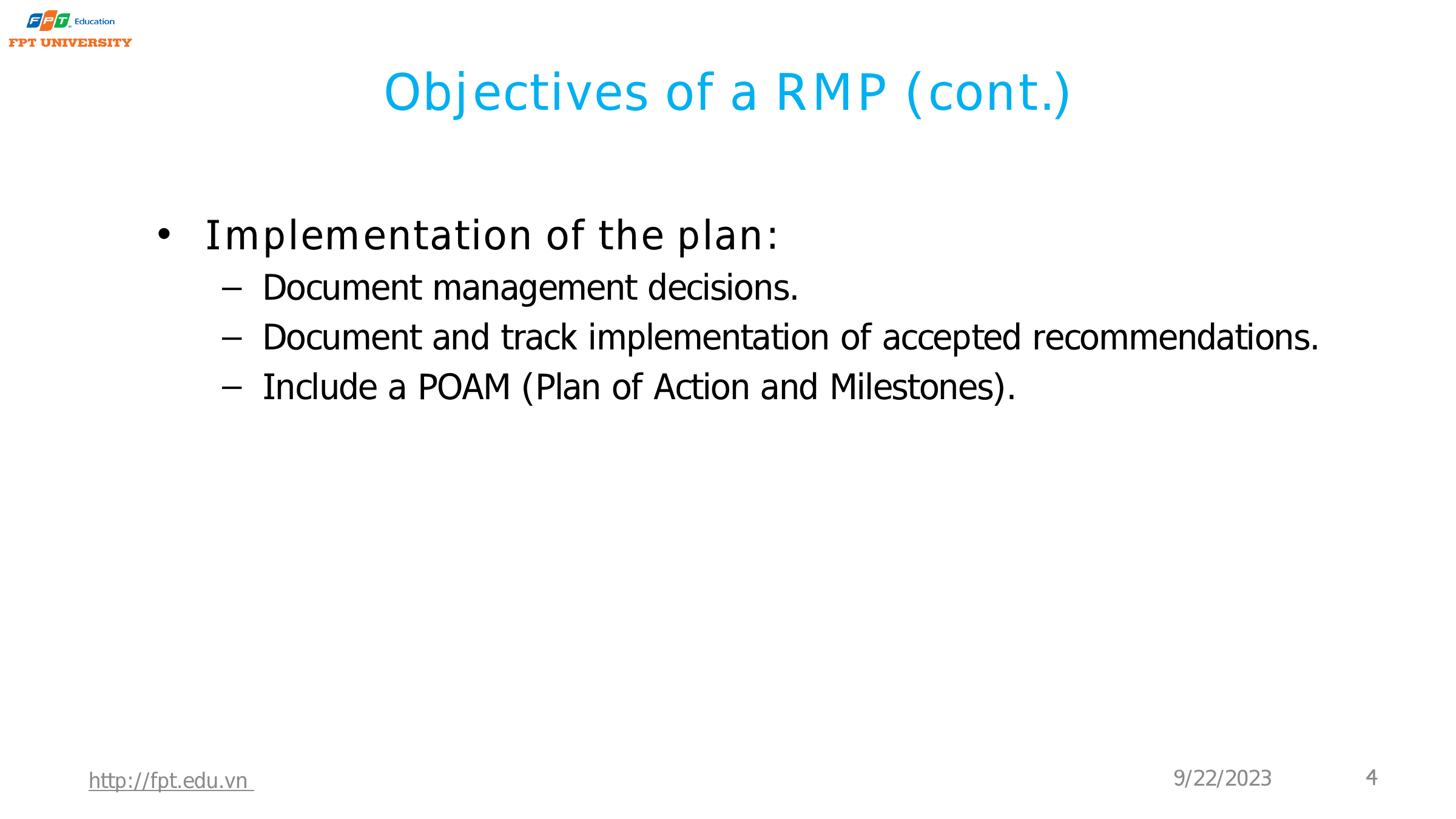

# Objectives of a RMP (cont.)
Implementation of the plan:
Document management decisions.
Document and track implementation of accepted recommendations.
Include a POAM (Plan of Action and Milestones).
http://fpt.edu.vn
9/22/2023
4